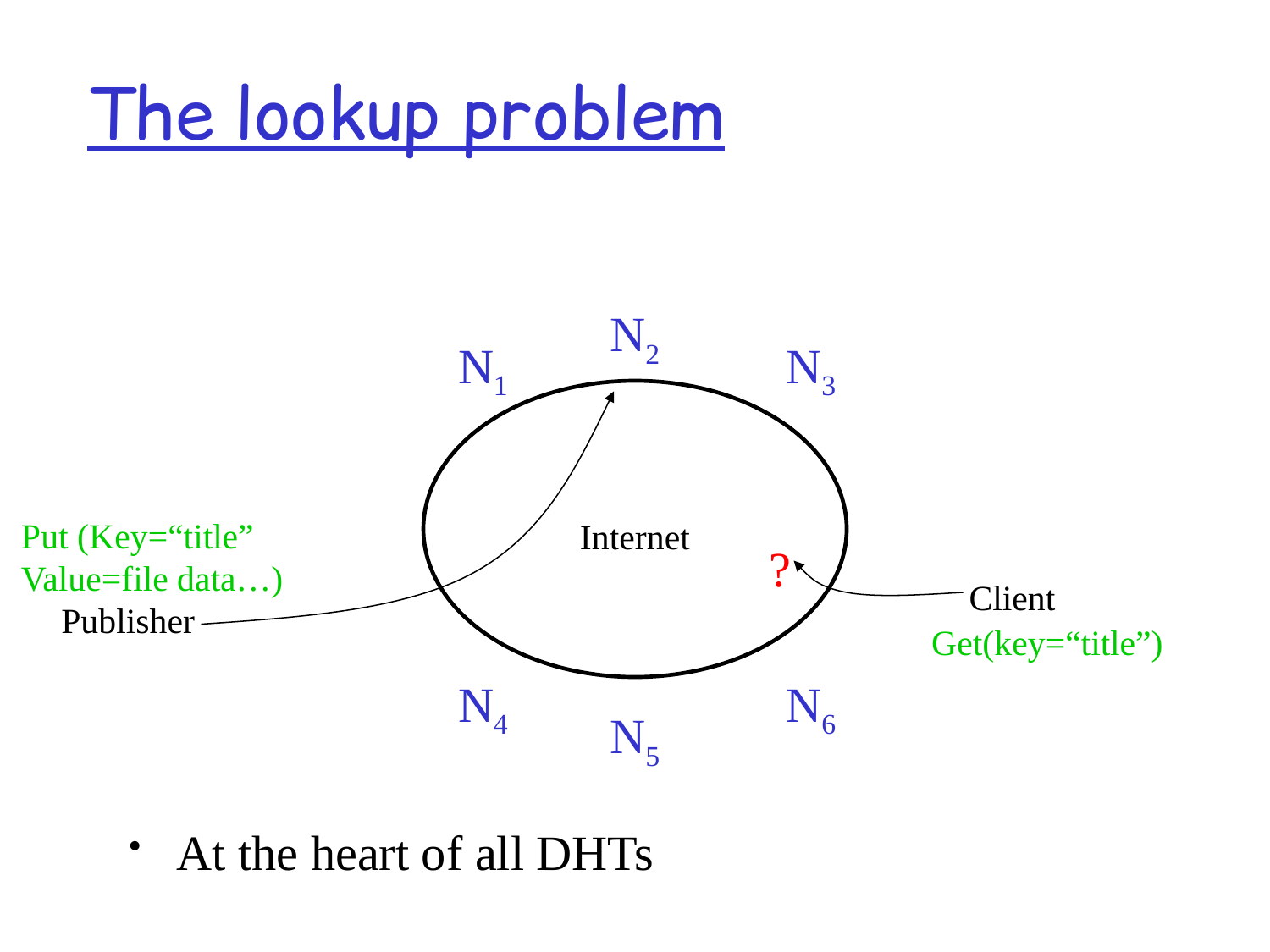

# The lookup problem
N2
N1
N3

Put (Key=“title”
Value=file data…)
Internet
?

Client
Publisher
Get(key=“title”)
N4
N6
N5
  At the heart of all DHTs